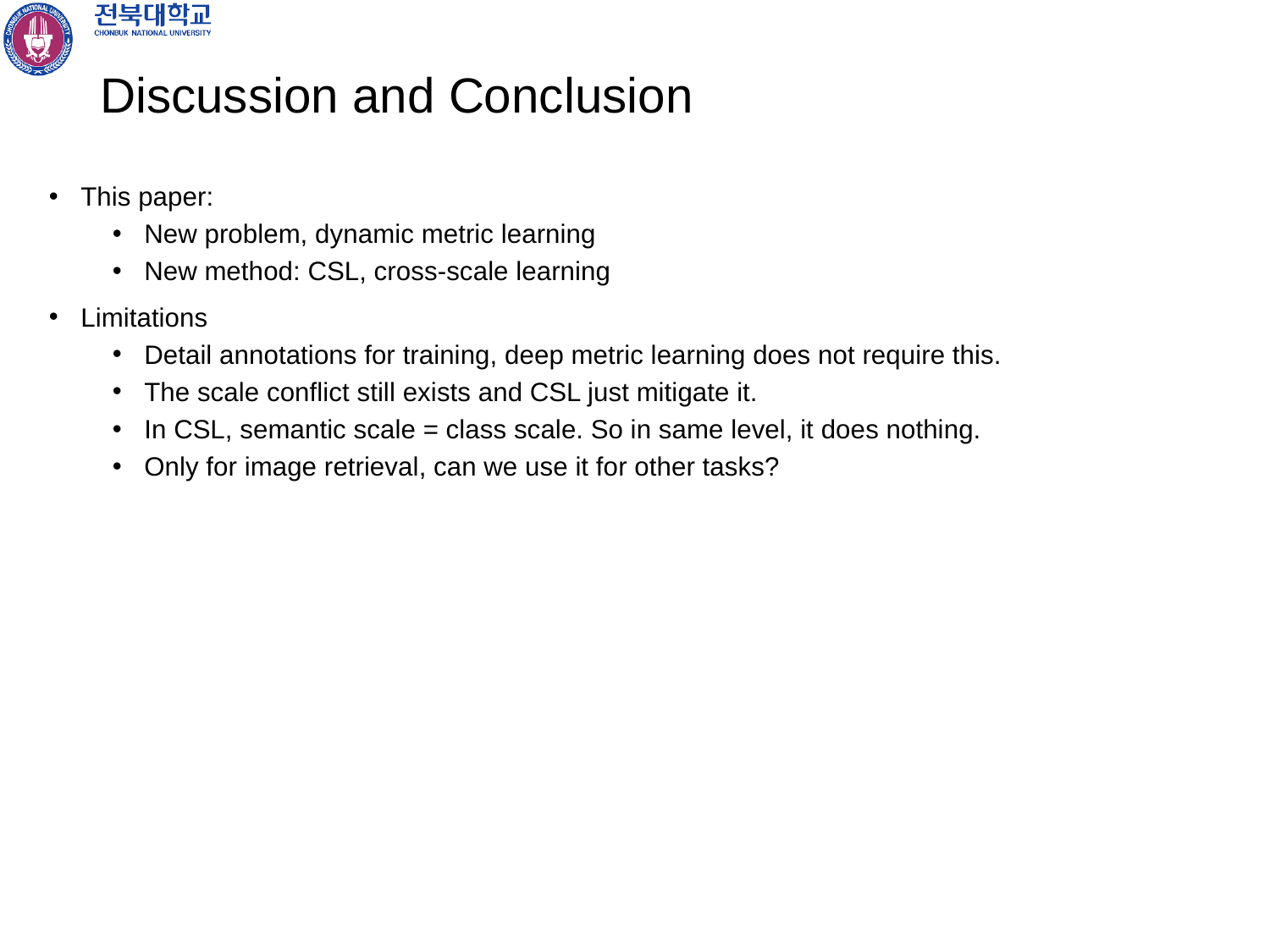

# Discussion and Conclusion
This paper:
New problem, dynamic metric learning
New method: CSL, cross-scale learning
Limitations
Detail annotations for training, deep metric learning does not require this.
The scale conflict still exists and CSL just mitigate it.
In CSL, semantic scale = class scale. So in same level, it does nothing.
Only for image retrieval, can we use it for other tasks?